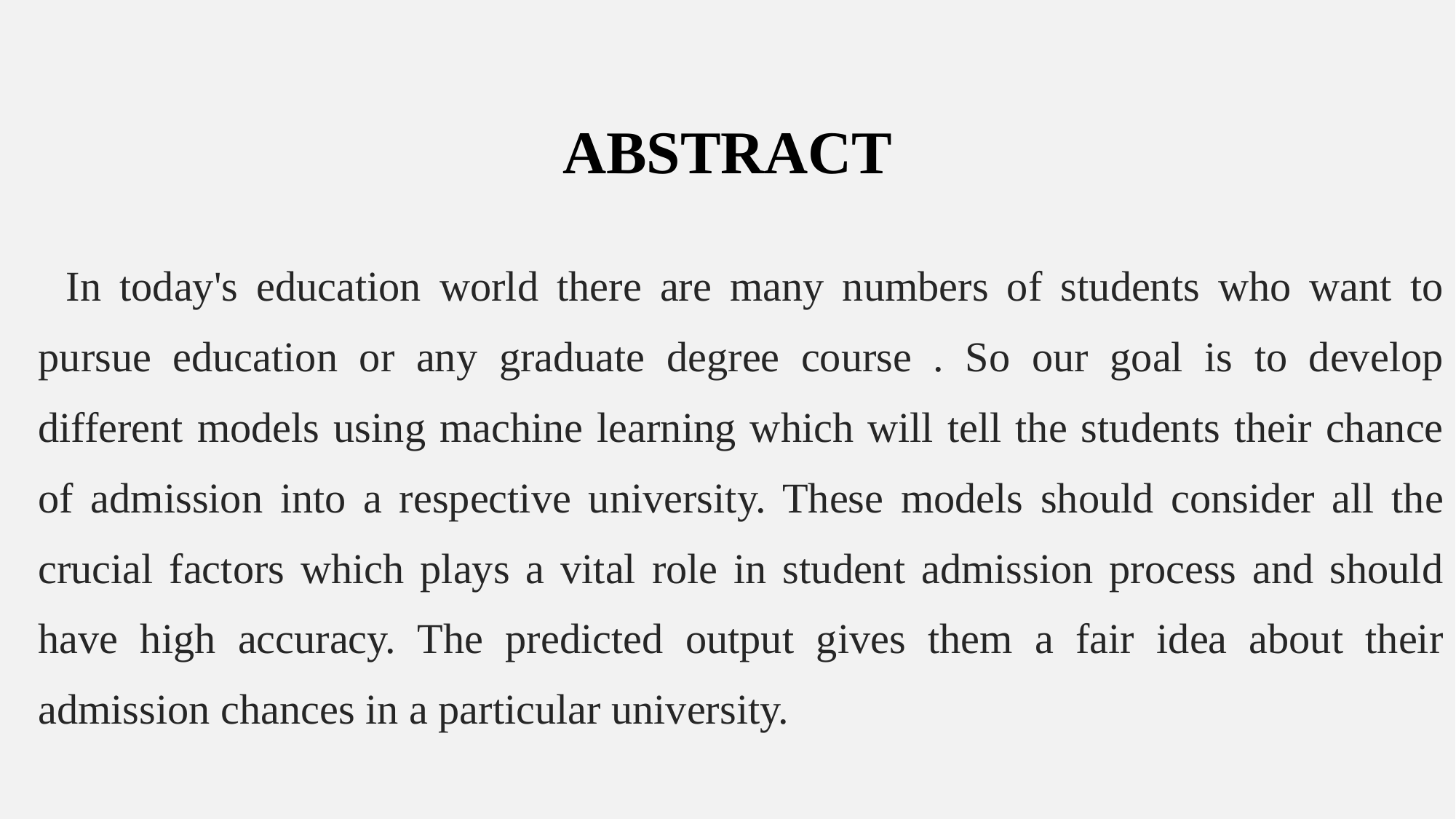

ABSTRACt
   In today's education world there are many numbers of students who want to pursue education or any graduate degree course . So our goal is to develop different models using machine learning which will tell the students their chance of admission into a respective university. These models should consider all the crucial factors which plays a vital role in student admission process and should have high accuracy. The predicted output gives them a fair idea about their admission chances in a particular university.